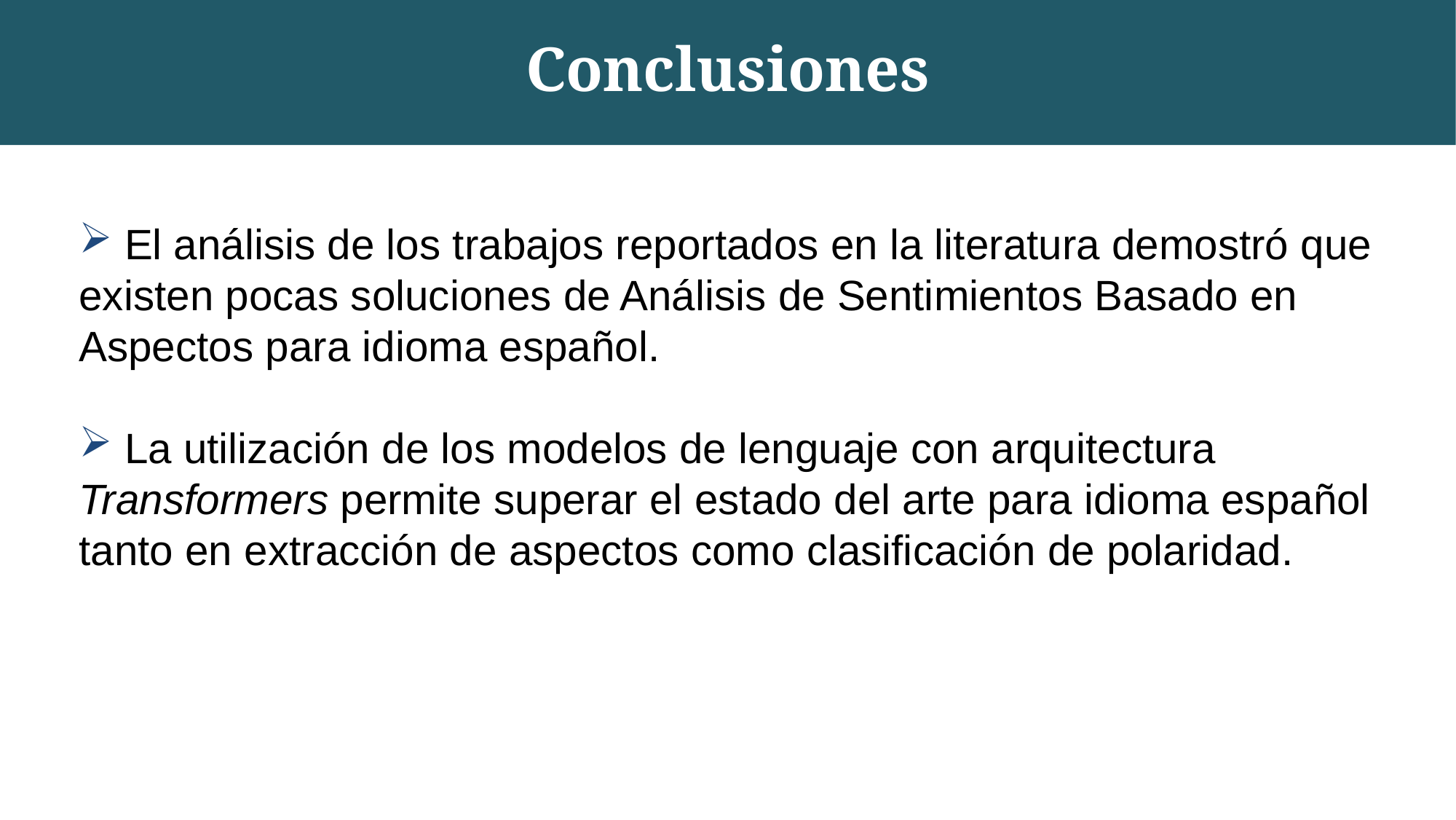

Conclusiones
 El análisis de los trabajos reportados en la literatura demostró que existen pocas soluciones de Análisis de Sentimientos Basado en Aspectos para idioma español.

 La utilización de los modelos de lenguaje con arquitectura Transformers permite superar el estado del arte para idioma español tanto en extracción de aspectos como clasificación de polaridad.